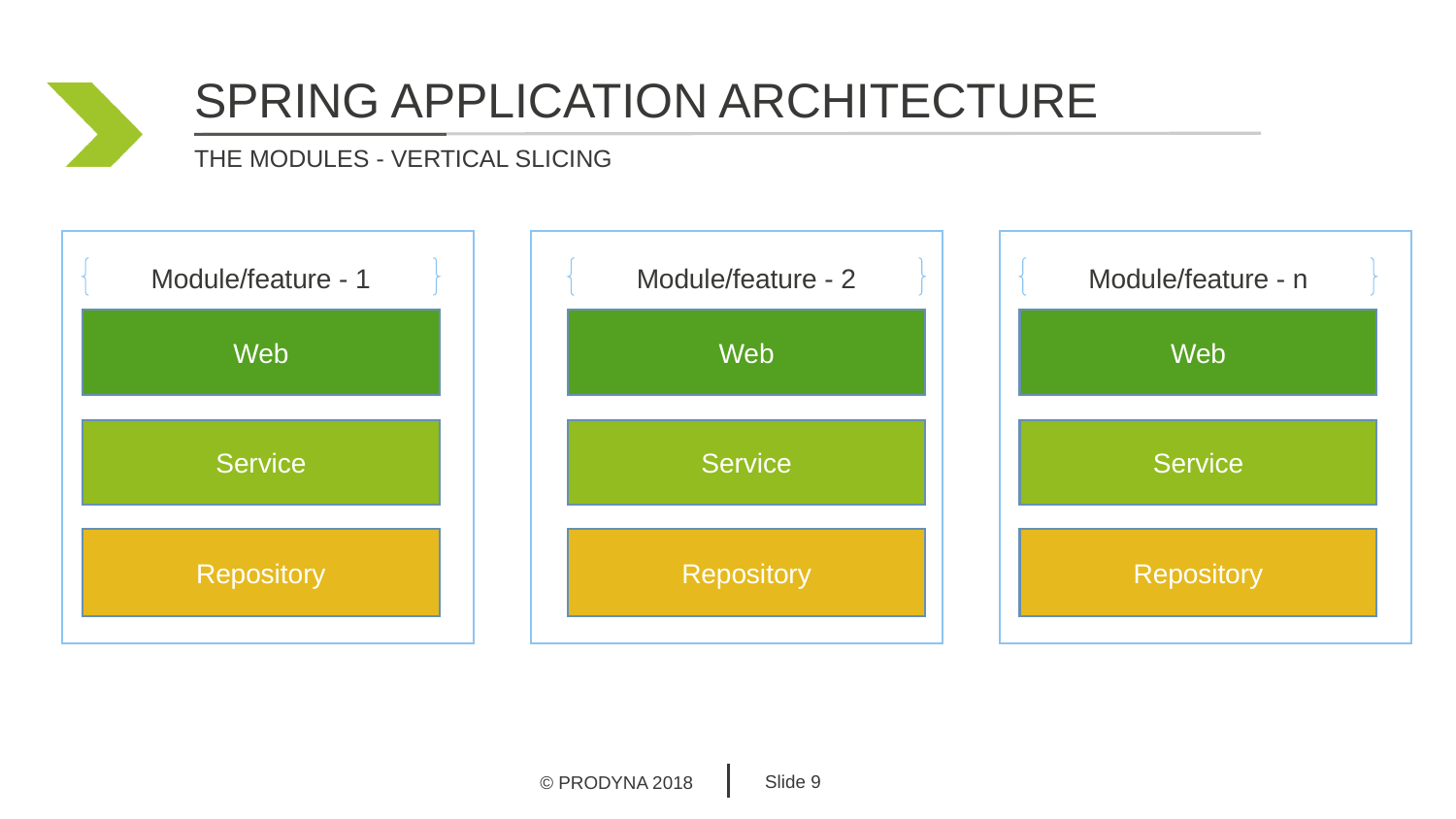

Spring application architecture
THE Modules - Vertical slicing

Module/feature - 1
Module/feature - 2
Module/feature - n
Web
Web
Web
Service
Service
Service
Repository
Repository
Repository